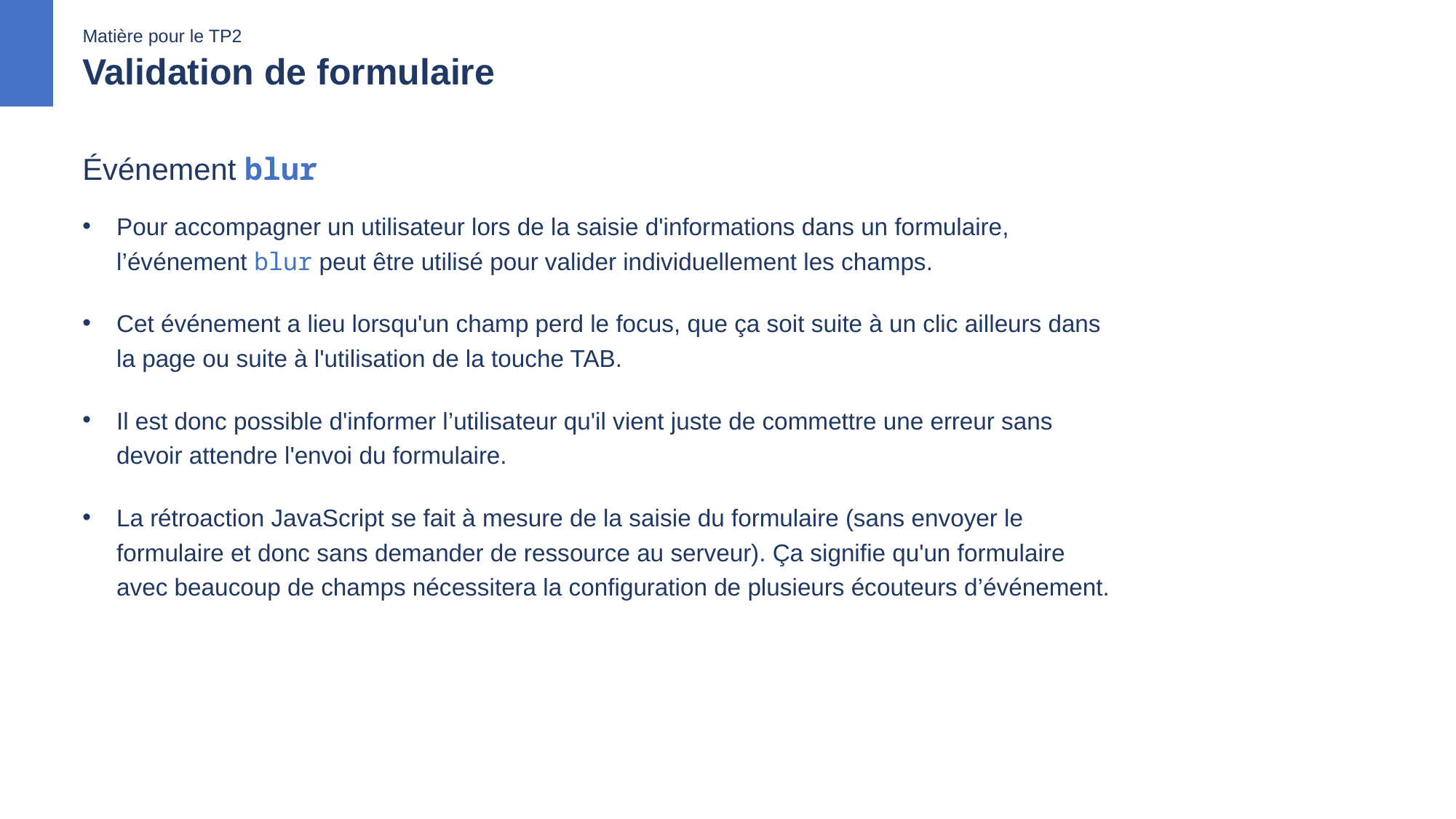

Matière pour le TP2
Validation de formulaire
Événement blur
Pour accompagner un utilisateur lors de la saisie d'informations dans un formulaire, l’événement blur peut être utilisé pour valider individuellement les champs.
Cet événement a lieu lorsqu'un champ perd le focus, que ça soit suite à un clic ailleurs dans la page ou suite à l'utilisation de la touche TAB.
Il est donc possible d'informer l’utilisateur qu'il vient juste de commettre une erreur sans devoir attendre l'envoi du formulaire.
La rétroaction JavaScript se fait à mesure de la saisie du formulaire (sans envoyer le formulaire et donc sans demander de ressource au serveur). Ça signifie qu'un formulaire avec beaucoup de champs nécessitera la configuration de plusieurs écouteurs d’événement.